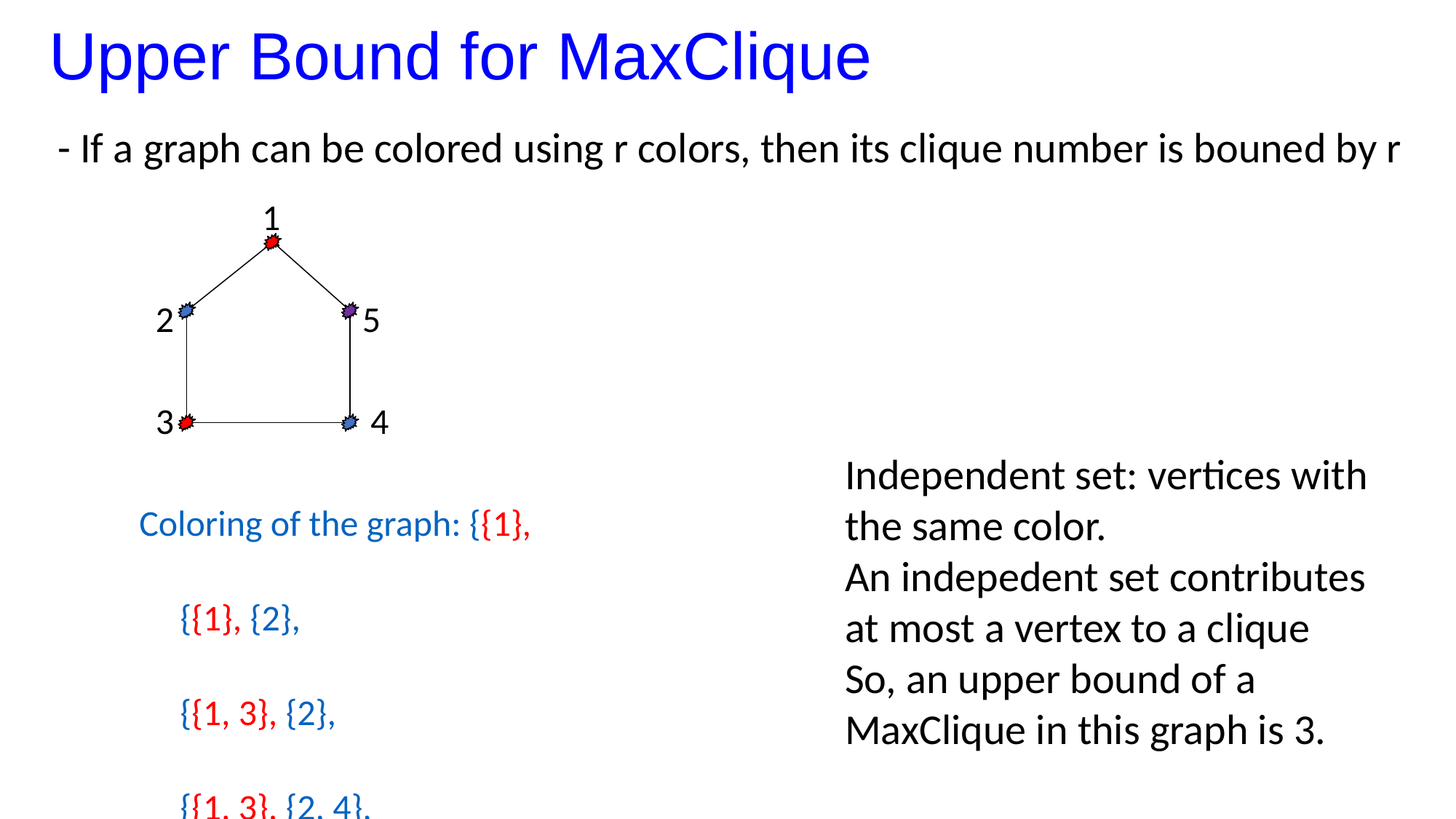

# Upper Bound for MaxClique
- If a graph can be colored using r colors, then its clique number is bouned by r
               1

  2                       5

  3                        4

Coloring of the graph: {{1},
							{{1}, {2},
							{{1, 3}, {2},
							{{1, 3}, {2, 4},
							{{1, 3}, {2, 4}, {5}}

Independent set: vertices with the same color.
An indepedent set contributes at most a vertex to a clique
So, an upper bound of a MaxClique in this graph is 3.